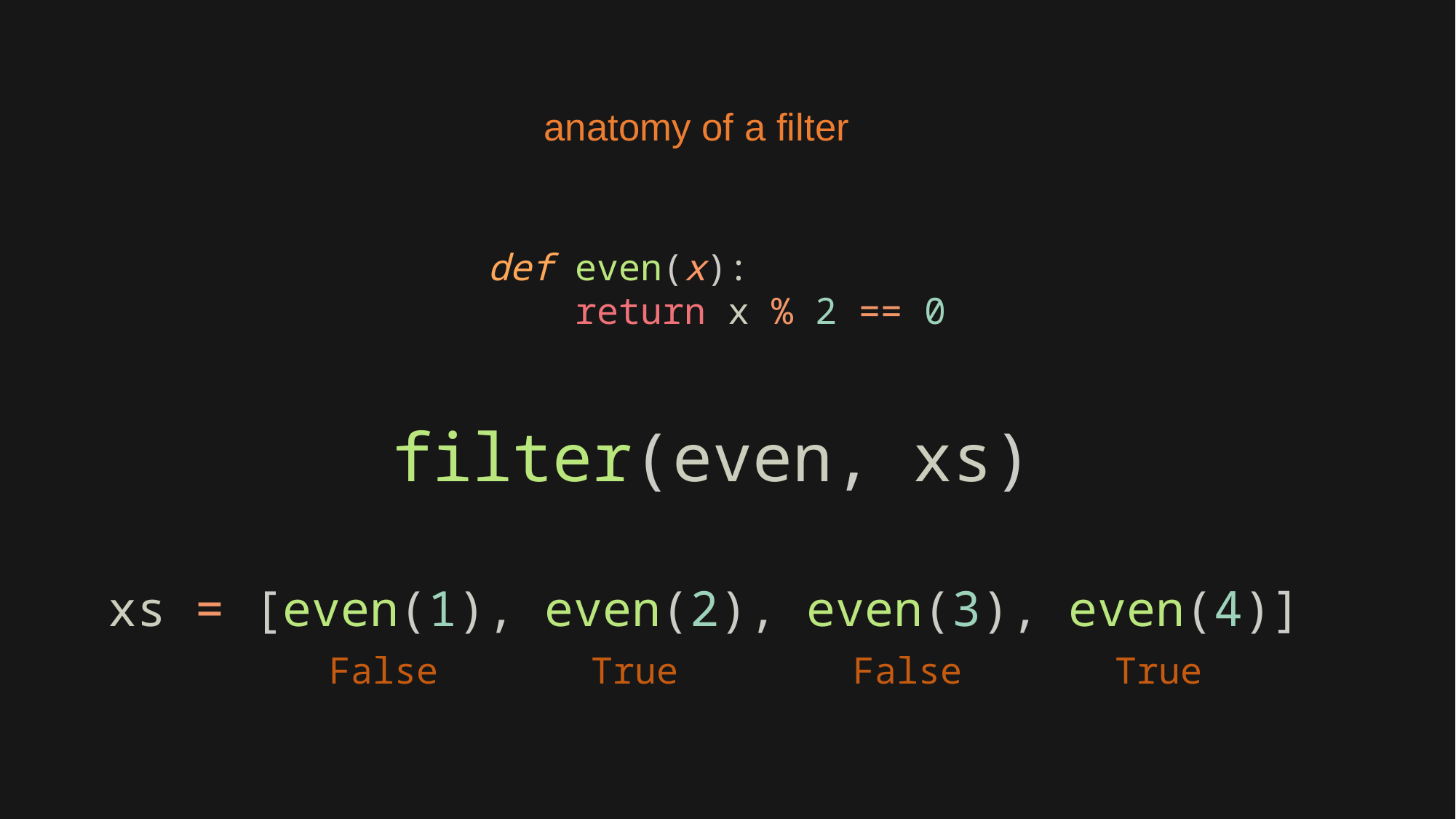

anatomy of a filter
def even(x):
    return x % 2 == 0
filter(even, xs)
xs = [even(1), even(2), even(3), even(4)]
]
False       True        False       True